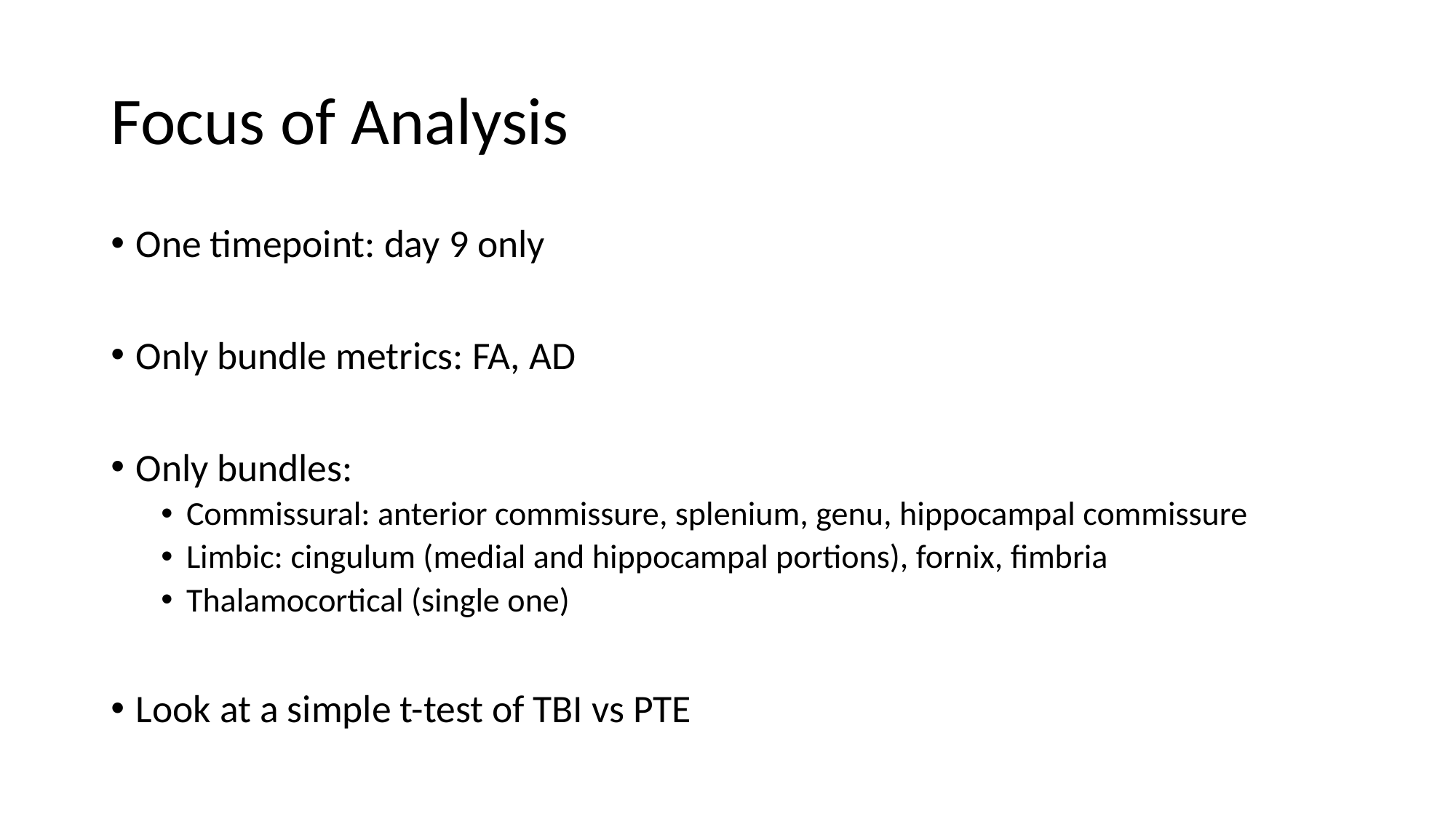

# Focus of Analysis
One timepoint: day 9 only

Only bundle metrics: FA, AD

Only bundles:
Commissural: anterior commissure, splenium, genu, hippocampal commissure
Limbic: cingulum (medial and hippocampal portions), fornix, fimbria
Thalamocortical (single one)

Look at a simple t-test of TBI vs PTE